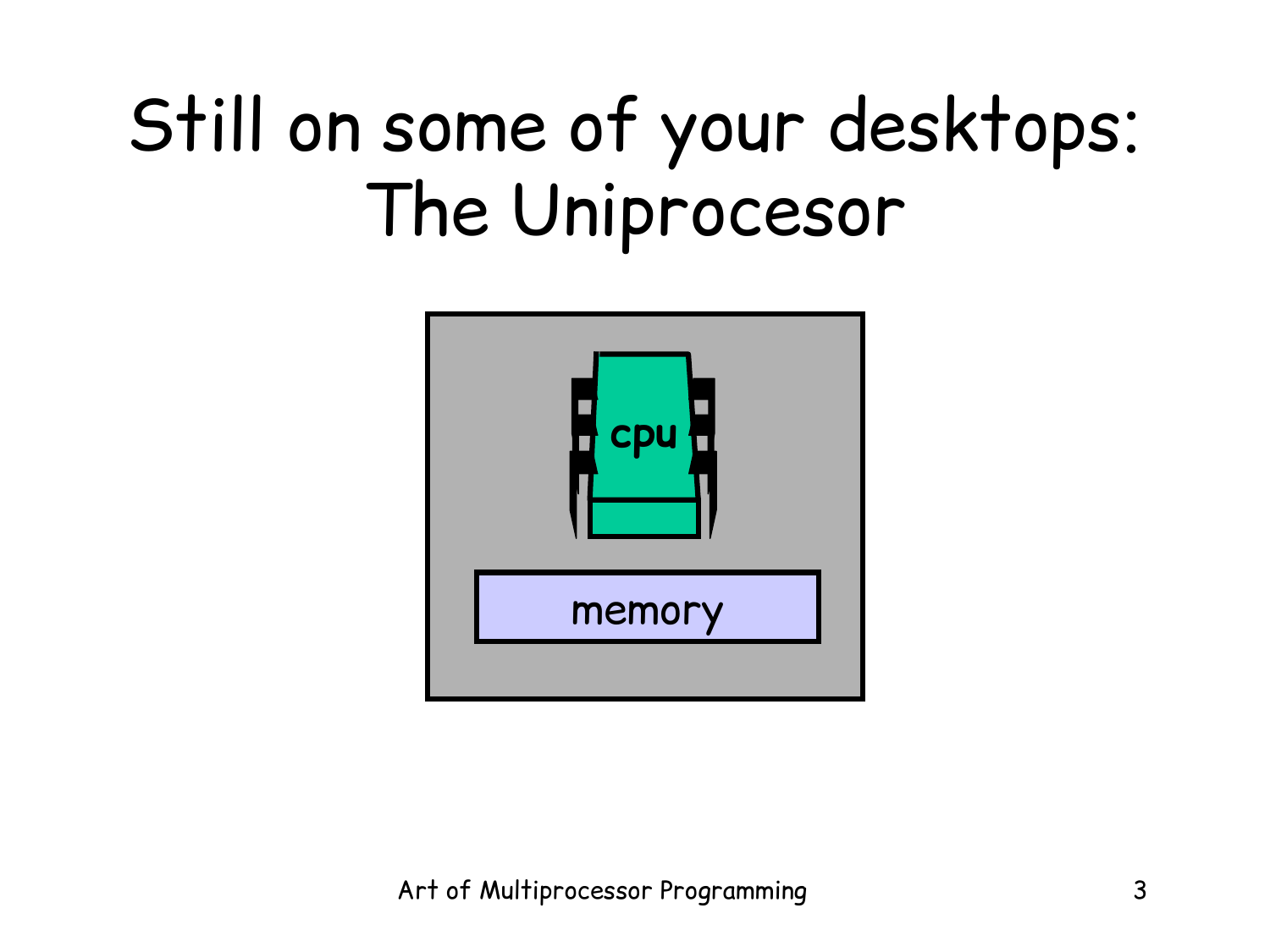

# Still on some of your desktops: The Uniprocesor

cpu
memory
Art of Multiprocessor Programming
3